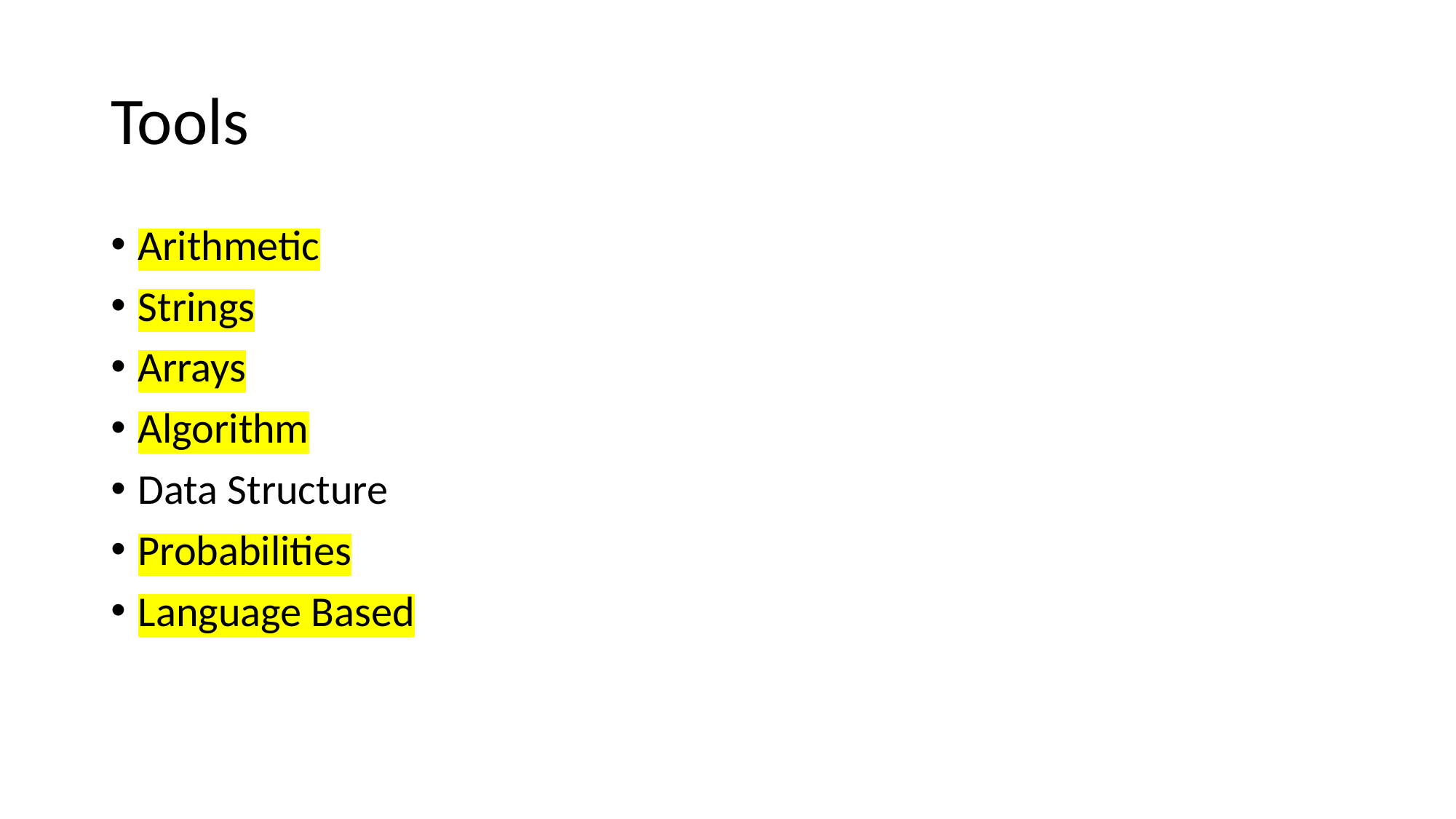

# Tools
Arithmetic
Strings
Arrays
Algorithm
Data Structure
Probabilities
Language Based